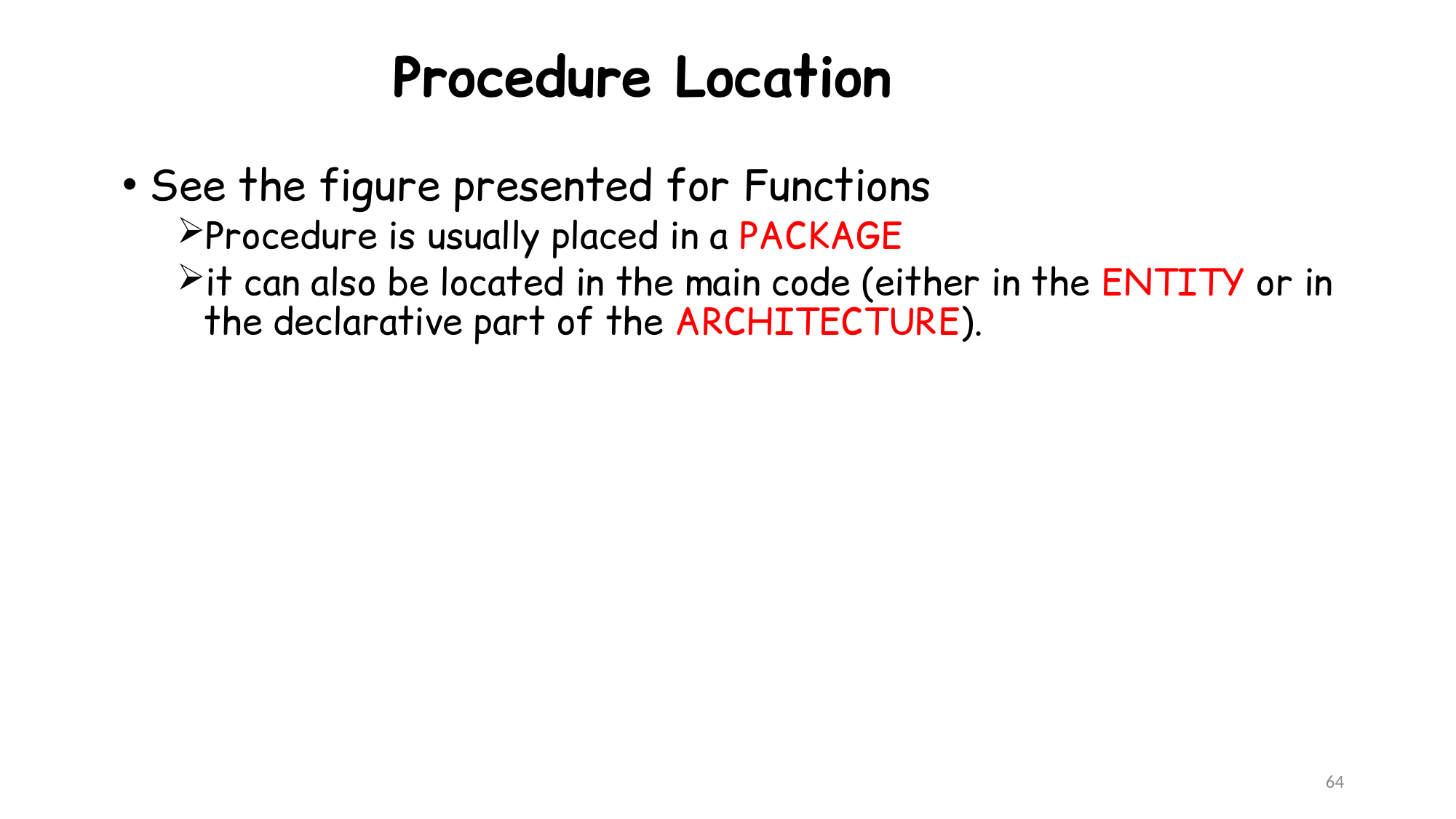

# Procedure Location
See the figure presented for Functions
Procedure is usually placed in a PACKAGE
it can also be located in the main code (either in the ENTITY or in the declarative part of the ARCHITECTURE).
64